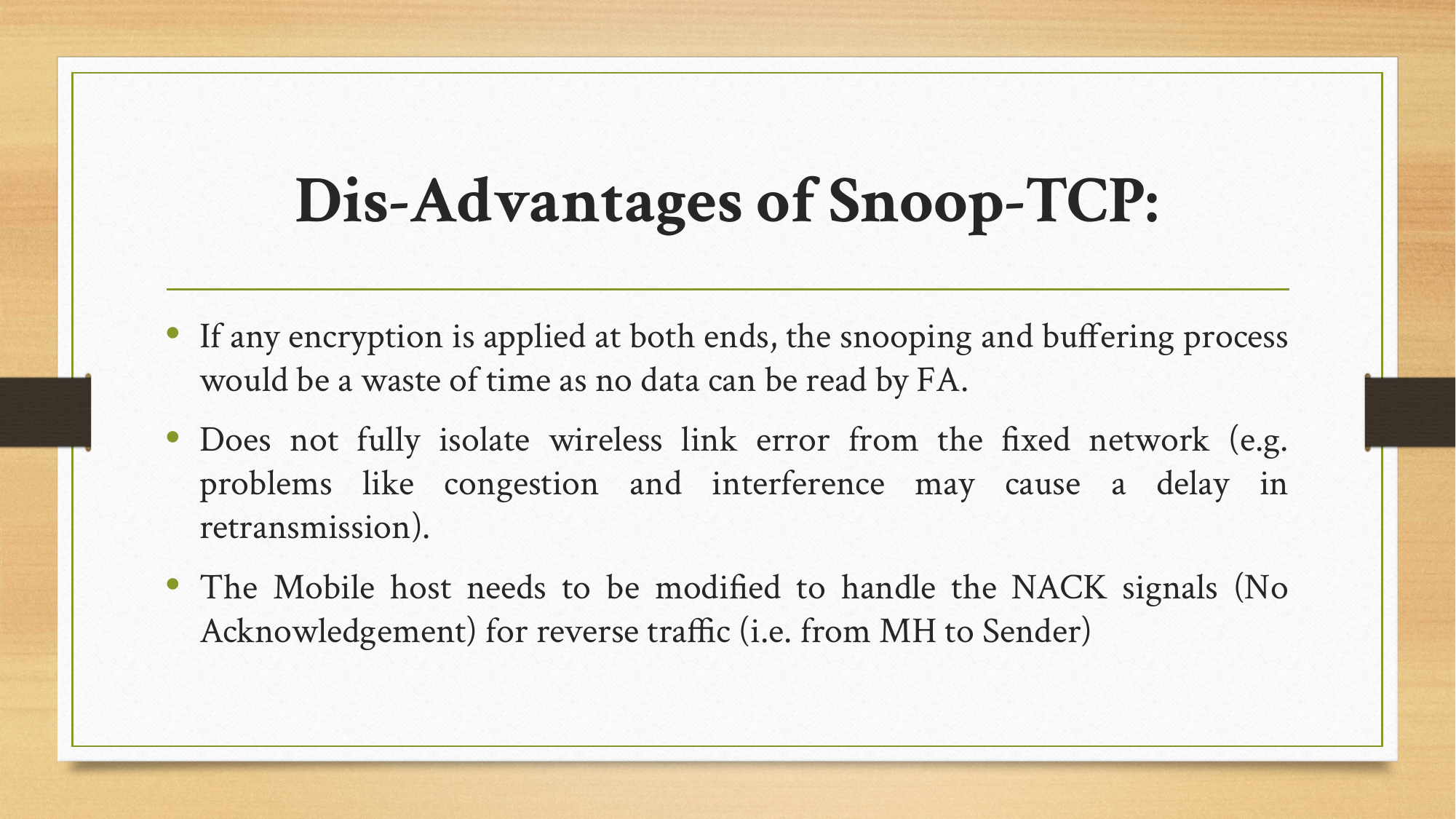

# Dis-Advantages of Snoop-TCP:
If any encryption is applied at both ends, the snooping and buffering process would be a waste of time as no data can be read by FA.
Does not fully isolate wireless link error from the fixed network (e.g. problems like congestion and interference may cause a delay in retransmission).
The Mobile host needs to be modified to handle the NACK signals (No Acknowledgement) for reverse traffic (i.e. from MH to Sender)